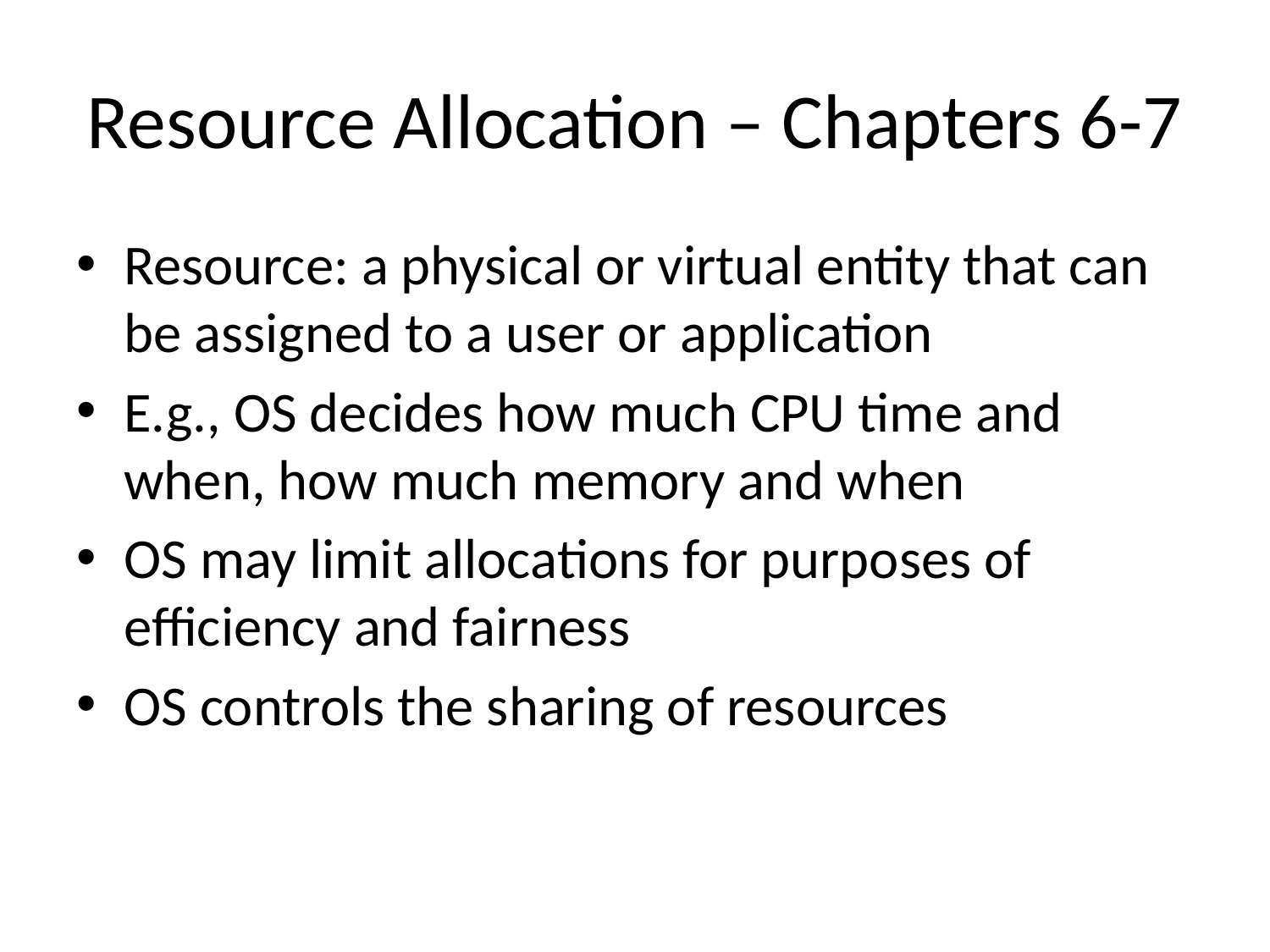

# Resource Allocation – Chapters 6-7
Resource: a physical or virtual entity that can be assigned to a user or application
E.g., OS decides how much CPU time and when, how much memory and when
OS may limit allocations for purposes of efficiency and fairness
OS controls the sharing of resources